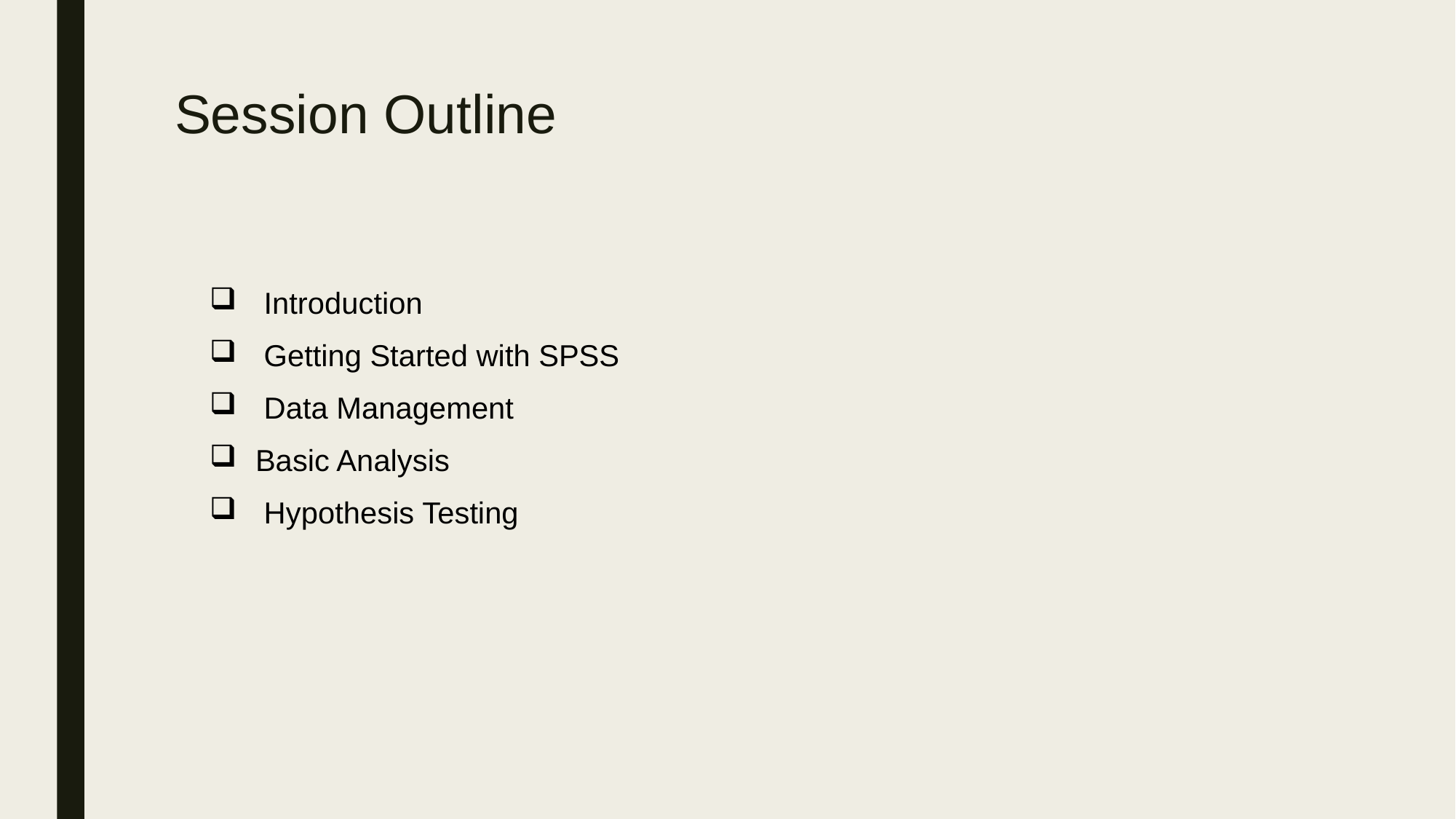

# Session Outline

 Introduction
 Getting Started with SPSS
 Data Management
Basic Analysis
 Hypothesis Testing